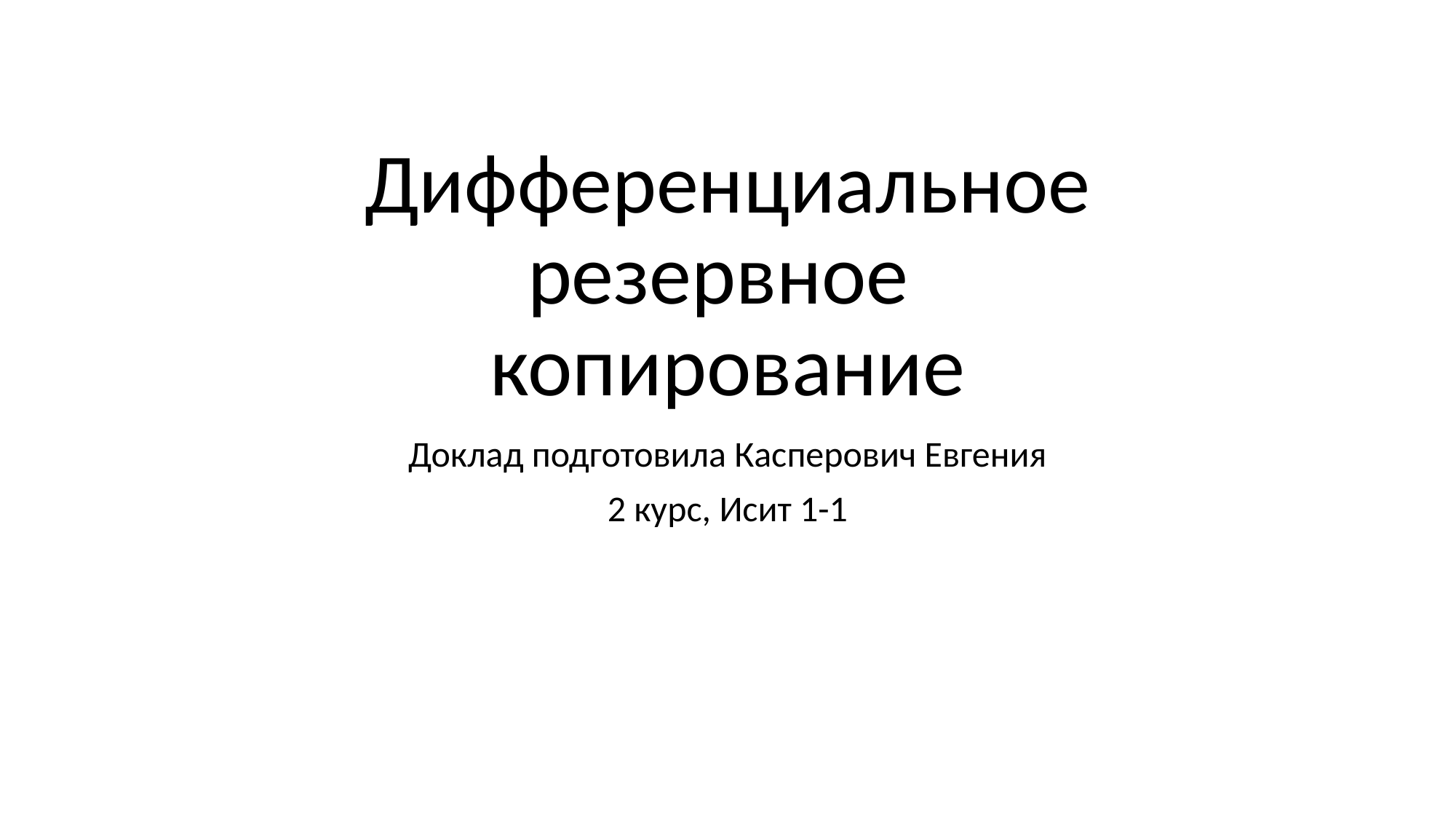

# Дифференциальное резервное копирование
Доклад подготовила Касперович Евгения
2 курс, Исит 1-1